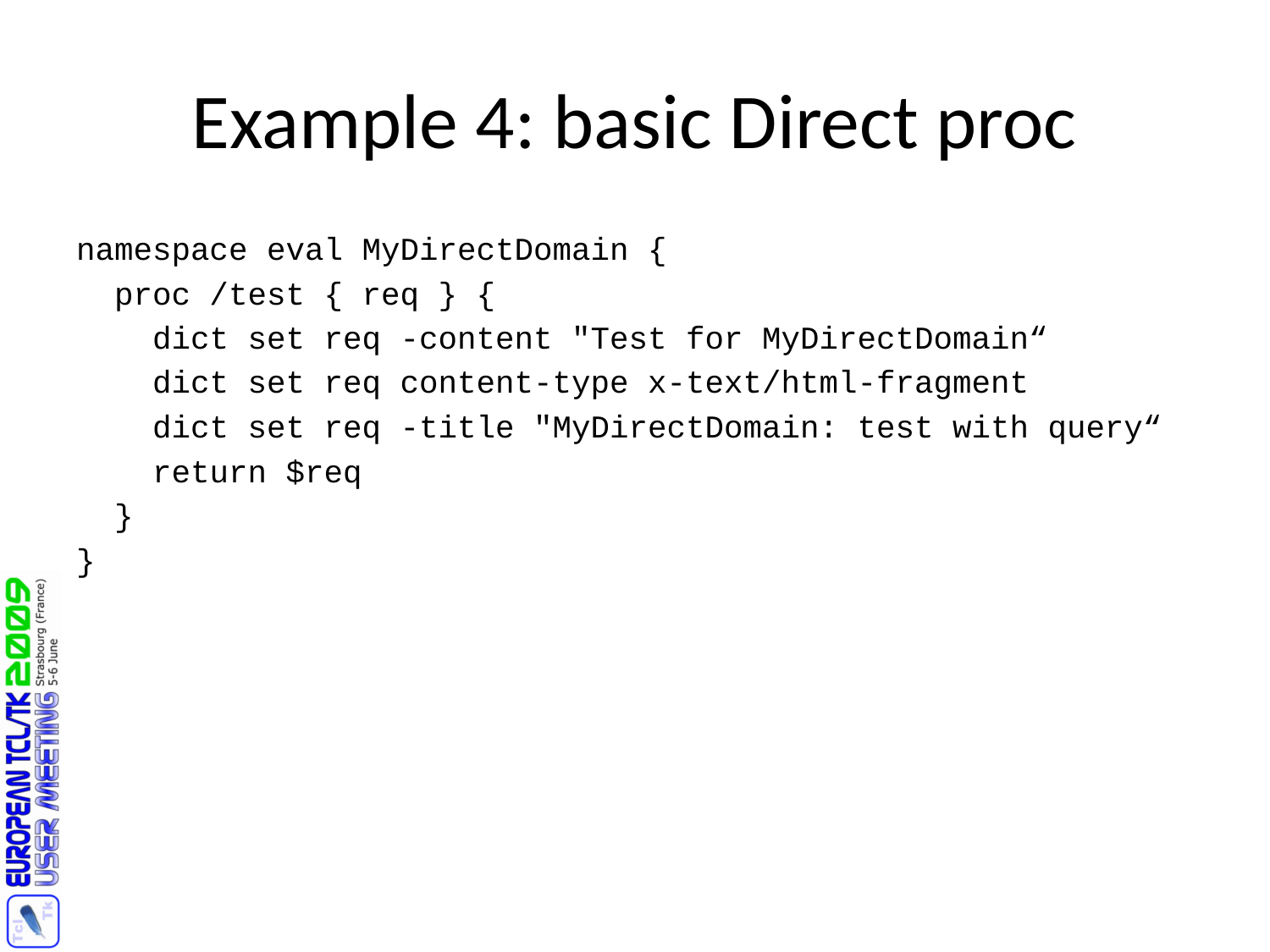

# Example 4: basic Direct proc
namespace eval MyDirectDomain {
  proc /test { req } {
    dict set req -content "Test for MyDirectDomain“
    dict set req content-type x-text/html-fragment
    dict set req -title "MyDirectDomain: test with query“
    return $req
  }
}